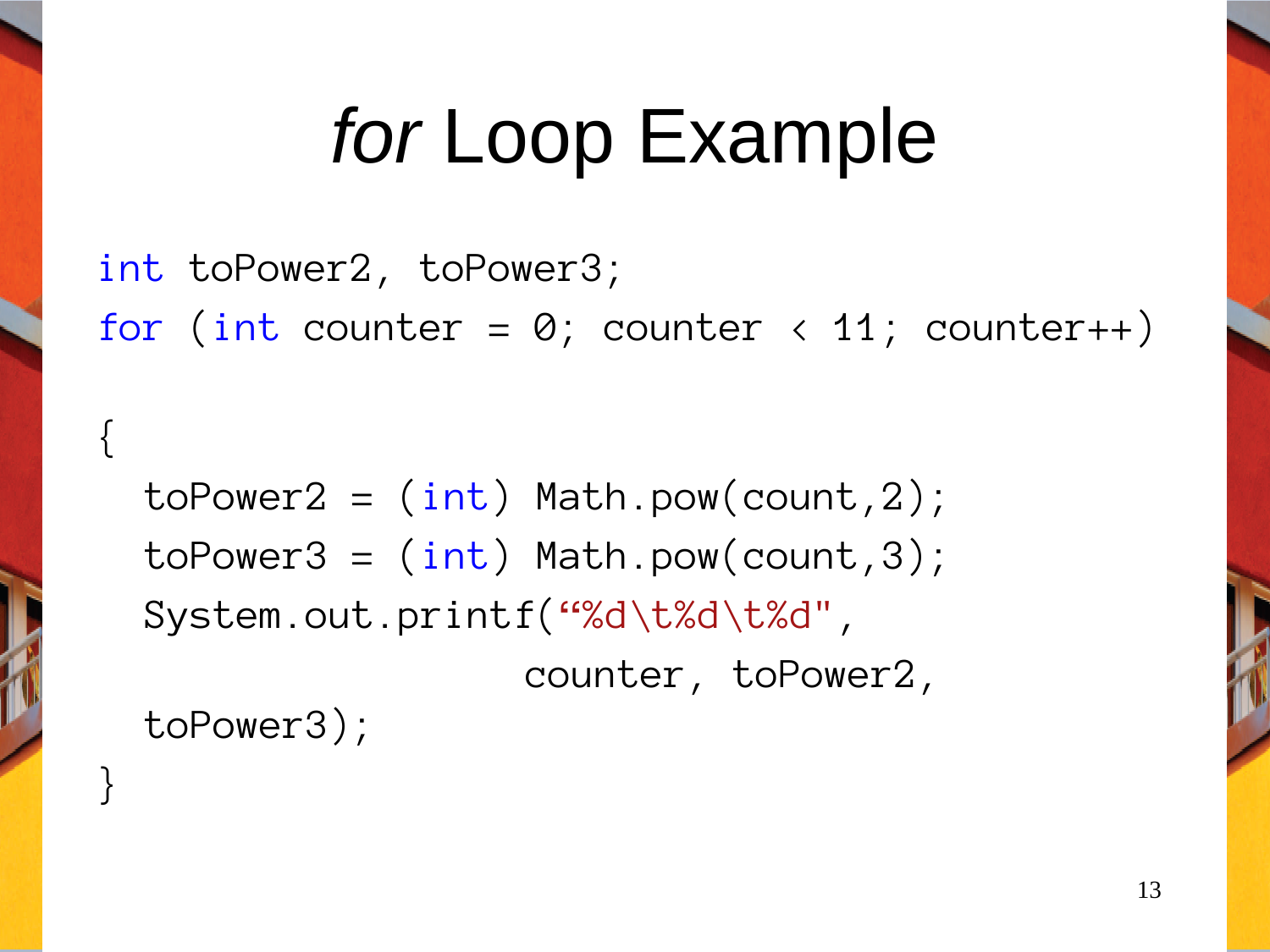

# for Loop Example
int toPower2, toPower3;
for (int counter = 0; counter < 11; counter++)
{
	toPower2 = (int) Math.pow(count,2);
	toPower3 = (int) Math.pow(count,3);
	System.out.printf(“%d\t%d\t%d",
				counter, toPower2, toPower3);
}

13